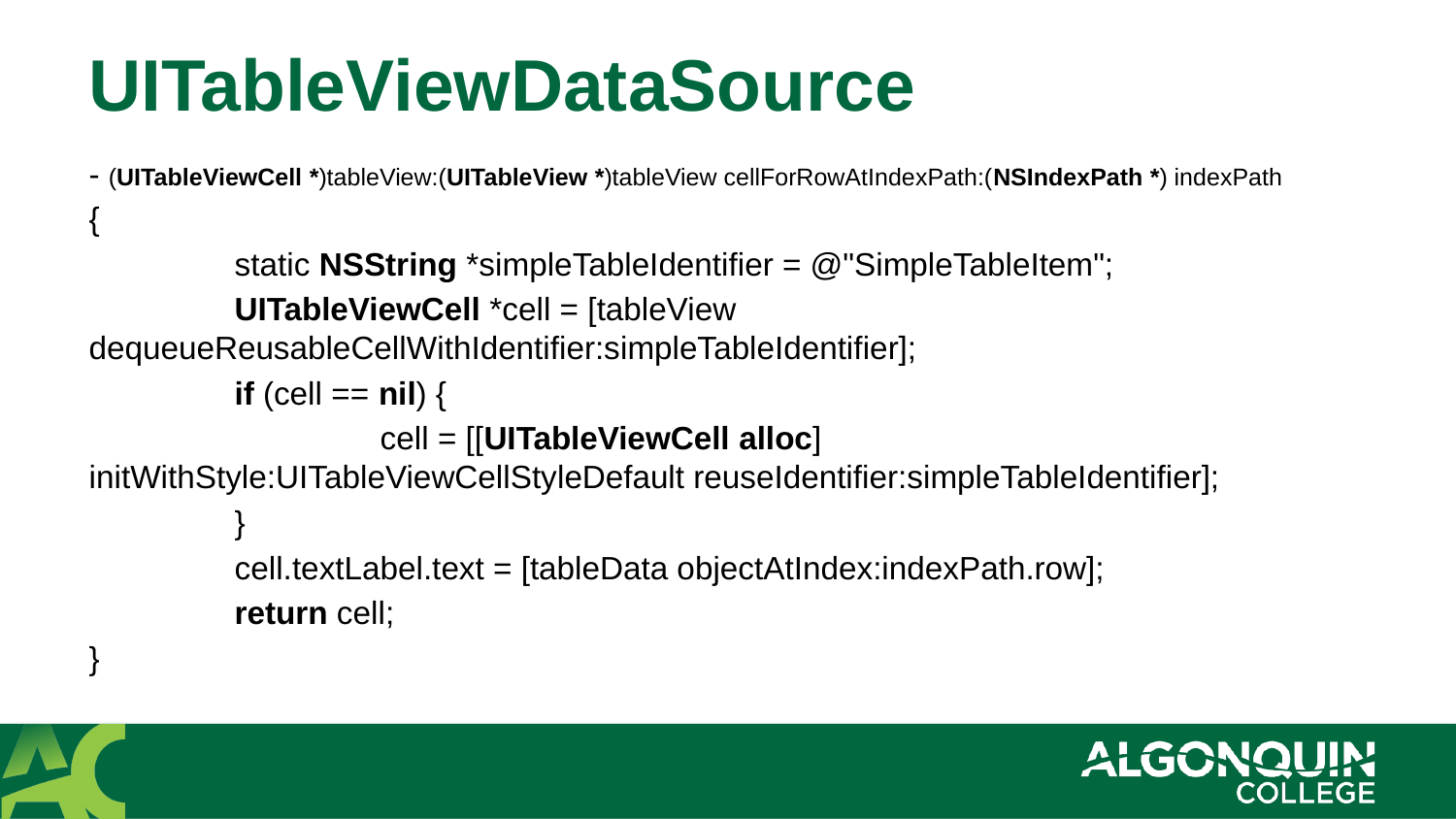

# UITableViewDataSource
- (UITableViewCell *)tableView:(UITableView *)tableView cellForRowAtIndexPath:(NSIndexPath *) indexPath
{
	static NSString *simpleTableIdentifier = @"SimpleTableItem";
  	UITableViewCell *cell = [tableView dequeueReusableCellWithIdentifier:simpleTableIdentifier];
    	if (cell == nil) {
        		cell = [[UITableViewCell alloc] initWithStyle:UITableViewCellStyleDefault reuseIdentifier:simpleTableIdentifier];
    	}
	cell.textLabel.text = [tableData objectAtIndex:indexPath.row];
    	return cell;
}